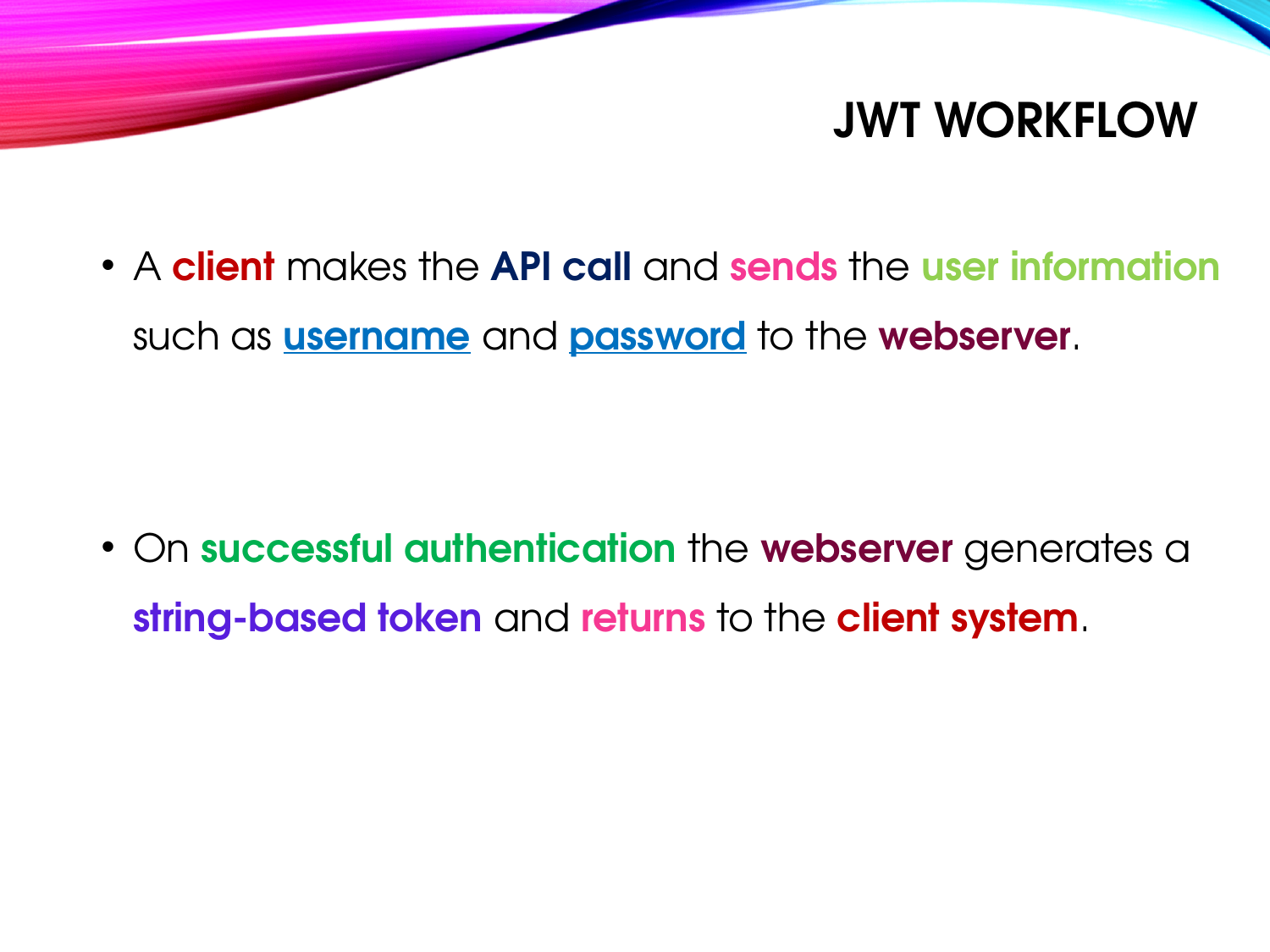

# Jwt workflow
A client makes the API call and sends the user information such as username and password to the webserver.

On successful authentication the webserver generates a string-based token and returns to the client system.